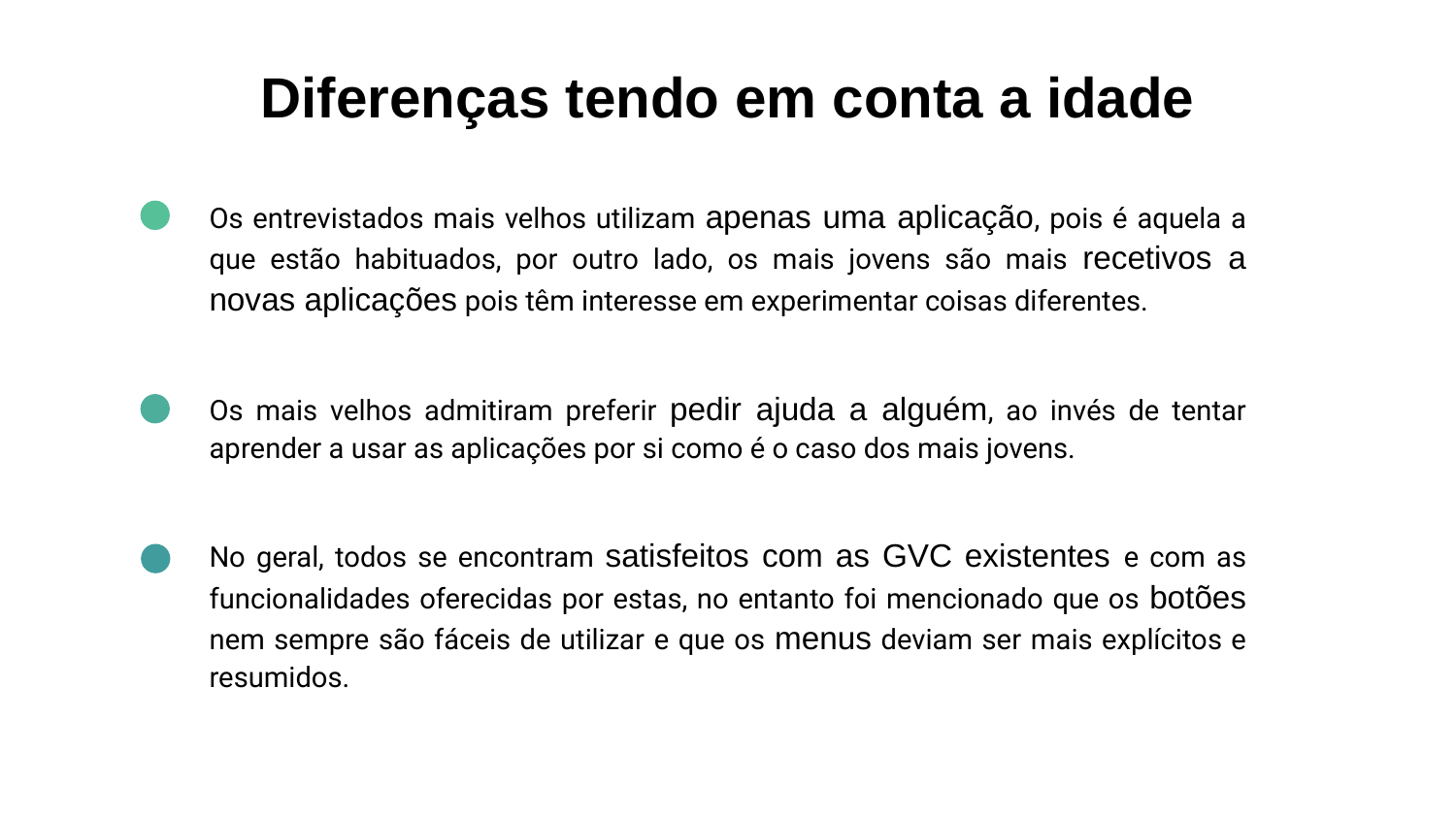

Diferenças tendo em conta a idade
Os entrevistados mais velhos utilizam apenas uma aplicação, pois é aquela a que estão habituados, por outro lado, os mais jovens são mais recetivos a novas aplicações pois têm interesse em experimentar coisas diferentes.

Os mais velhos admitiram preferir pedir ajuda a alguém, ao invés de tentar aprender a usar as aplicações por si como é o caso dos mais jovens.

No geral, todos se encontram satisfeitos com as GVC existentes e com as funcionalidades oferecidas por estas, no entanto foi mencionado que os botões nem sempre são fáceis de utilizar e que os menus deviam ser mais explícitos e resumidos.